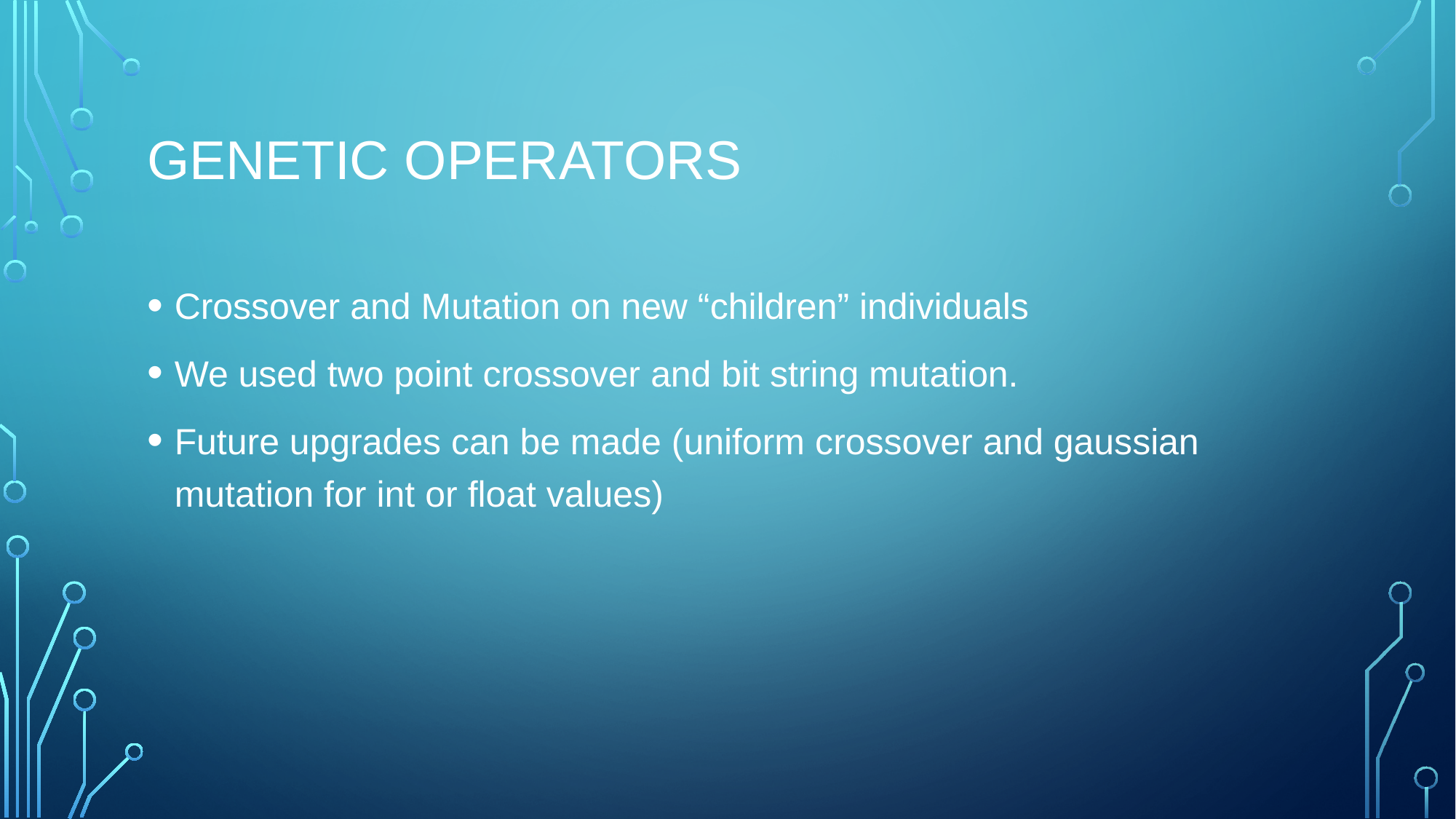

# Genetic Operators
Crossover and Mutation on new “children” individuals
We used two point crossover and bit string mutation.
Future upgrades can be made (uniform crossover and gaussian mutation for int or float values)